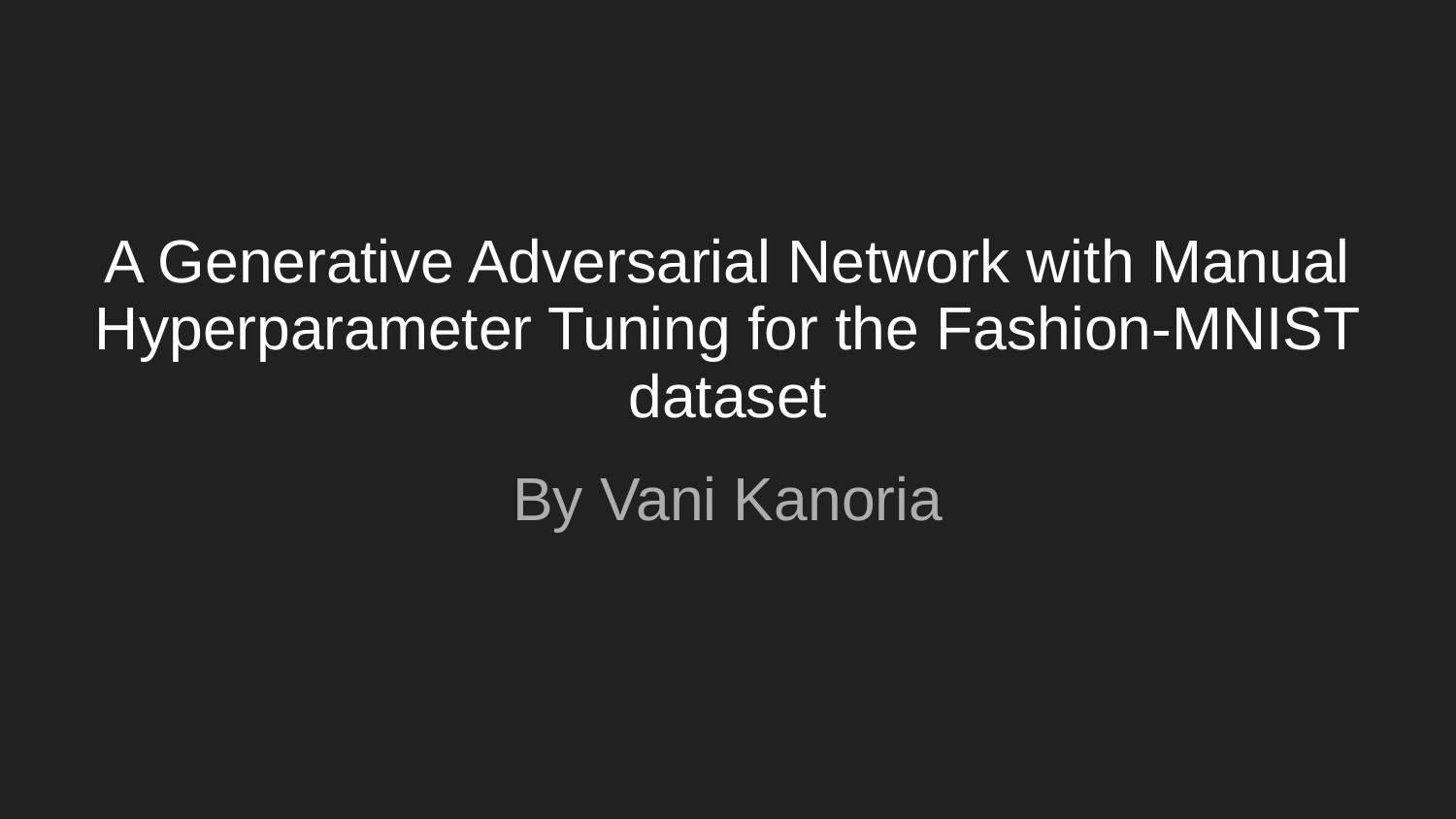

# A Generative Adversarial Network with Manual Hyperparameter Tuning for the Fashion-MNIST dataset
By Vani Kanoria